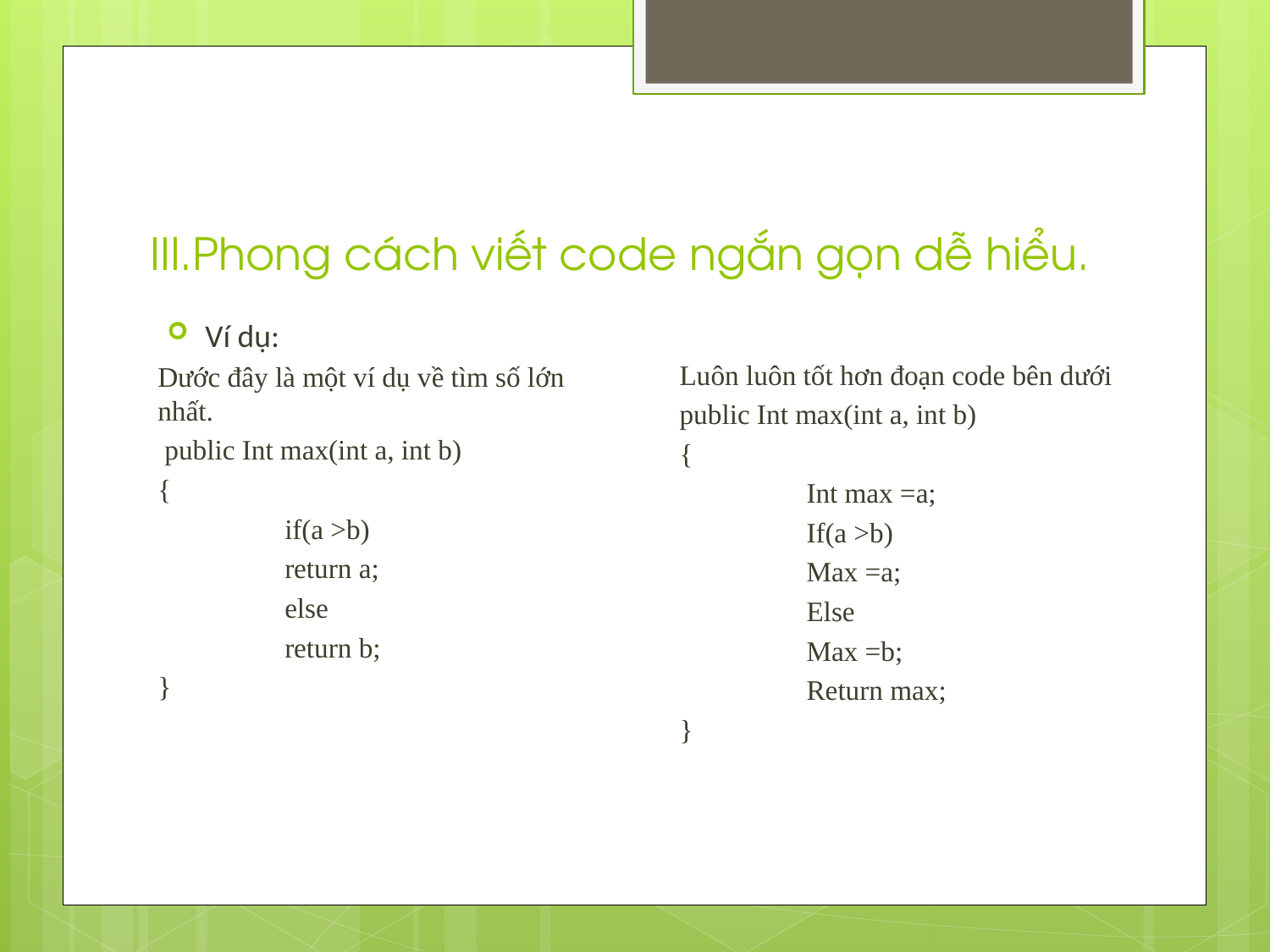

# III.Phong cách viết code ngắn gọn dễ hiểu.

Ví dụ:
Dước đây là một ví dụ về tìm số lớn nhất.
 public Int max(int a, int b)
{
	if(a >b)
	return a;
	else
	return b;
}

Luôn luôn tốt hơn đoạn code bên dưới
public Int max(int a, int b)
{
	Int max =a;
	If(a >b)
	Max =a;
	Else
	Max =b;
	Return max;
}